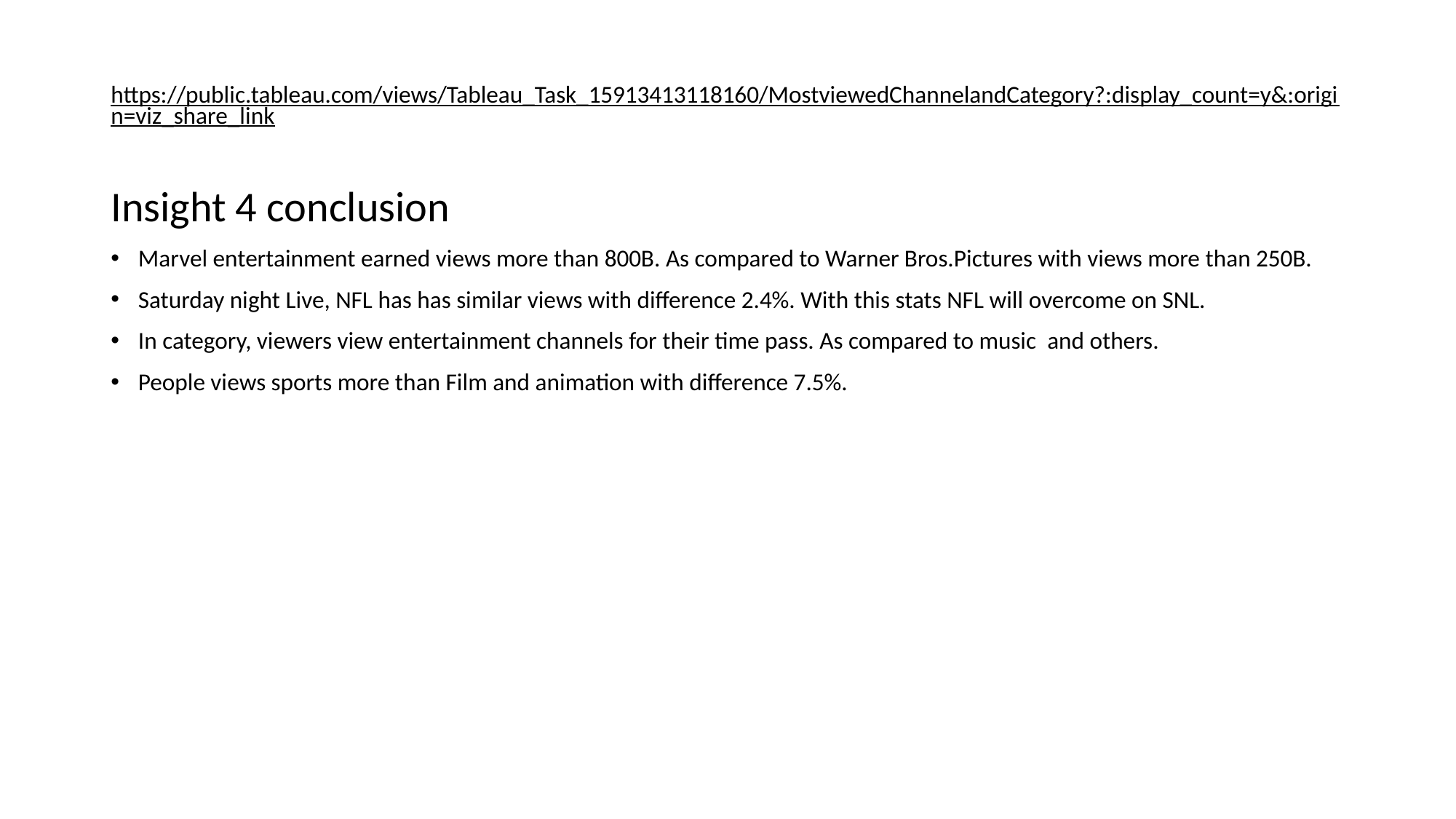

# https://public.tableau.com/views/Tableau_Task_15913413118160/MostviewedChannelandCategory?:display_count=y&:origin=viz_share_link
Insight 4 conclusion
Marvel entertainment earned views more than 800B. As compared to Warner Bros.Pictures with views more than 250B.
Saturday night Live, NFL has has similar views with difference 2.4%. With this stats NFL will overcome on SNL.
In category, viewers view entertainment channels for their time pass. As compared to music  and others.
People views sports more than Film and animation with difference 7.5%.